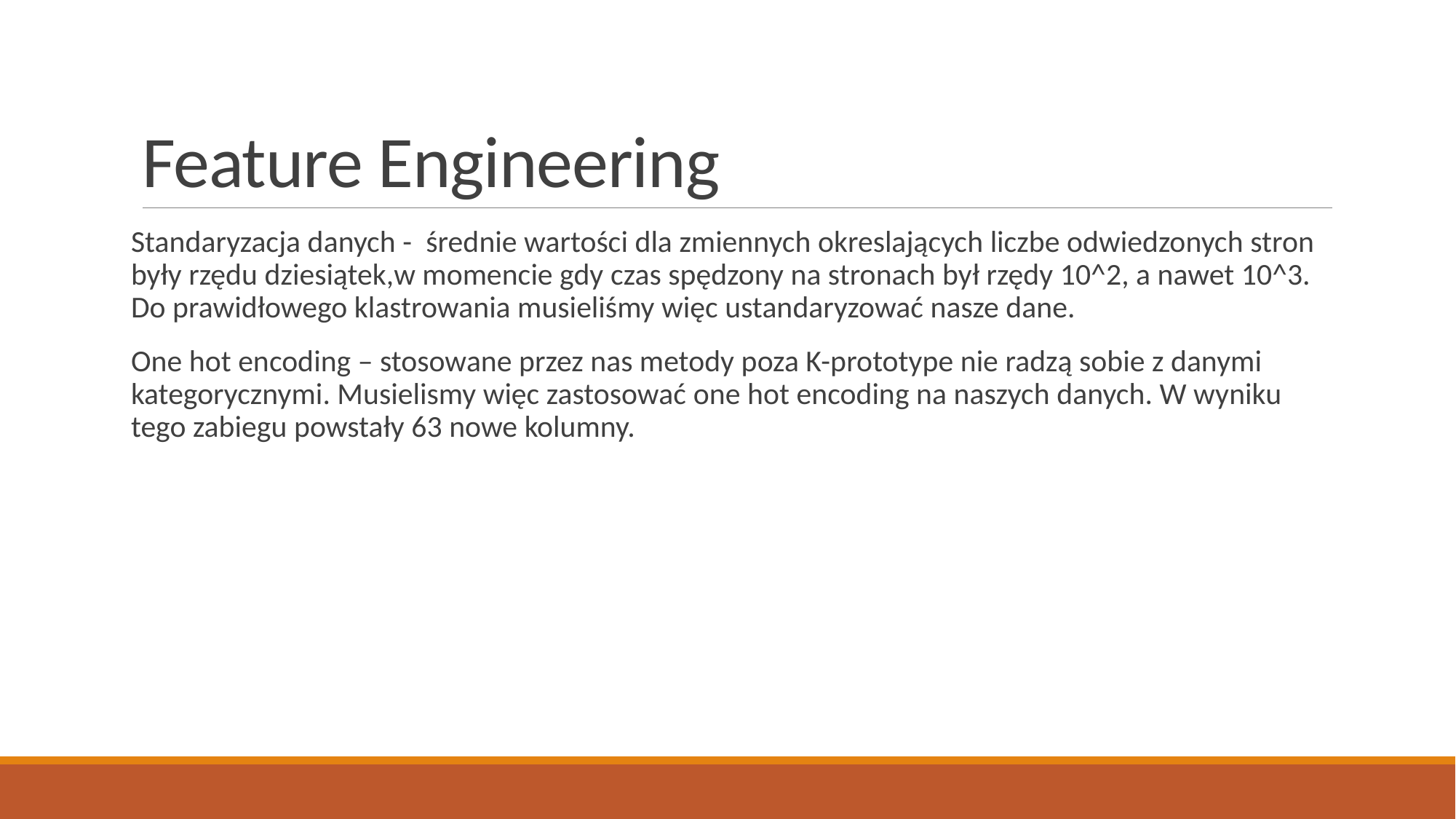

# Feature Engineering
Standaryzacja danych -  średnie wartości dla zmiennych okreslających liczbe odwiedzonych stron były rzędu dziesiątek,w momencie gdy czas spędzony na stronach był rzędy 10^2, a nawet 10^3. Do prawidłowego klastrowania musieliśmy więc ustandaryzować nasze dane.
One hot encoding – stosowane przez nas metody poza K-prototype nie radzą sobie z danymi kategorycznymi. Musielismy więc zastosować one hot encoding na naszych danych. W wyniku tego zabiegu powstały 63 nowe kolumny.